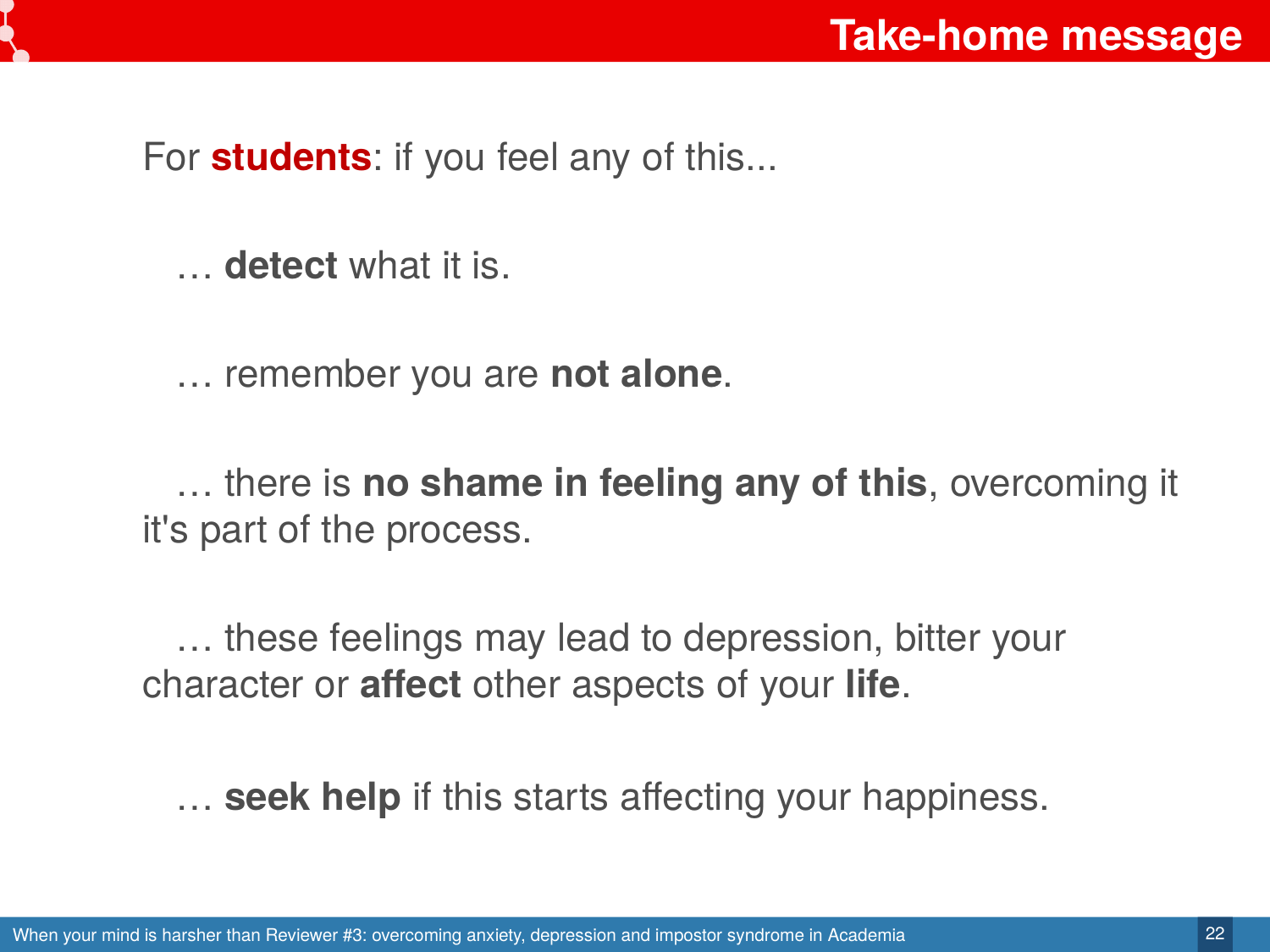

# Take-home message

For students: if you feel any of this...

   … detect what it is.

   … remember you are not alone.

   … there is no shame in feeling any of this, overcoming it it's part of the process.

   … these feelings may lead to depression, bitter your character or affect other aspects of your life.

   … seek help if this starts affecting your happiness.

22